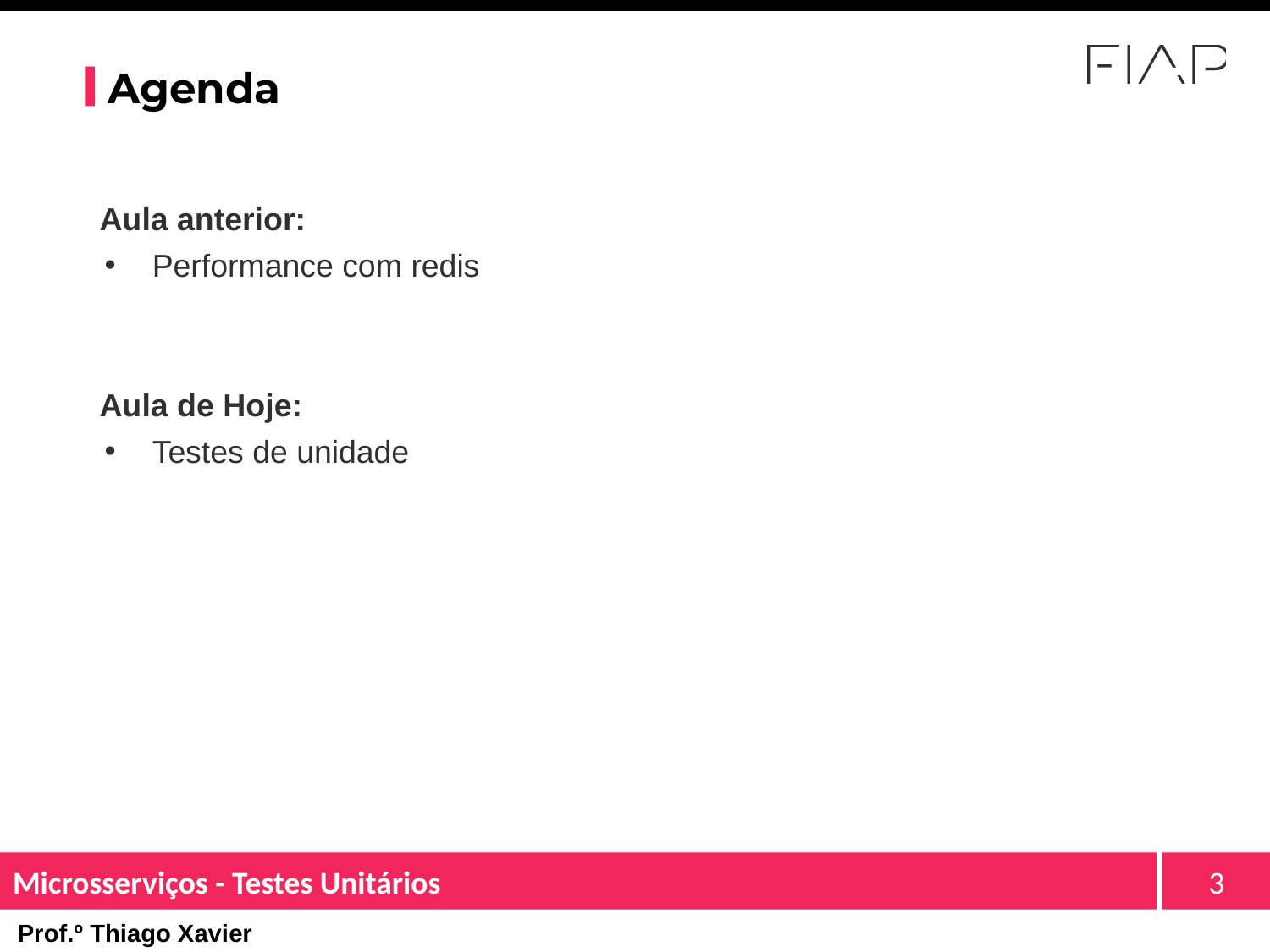

Agenda
Aula anterior:
Performance com redis

Aula de Hoje:
Testes de unidade